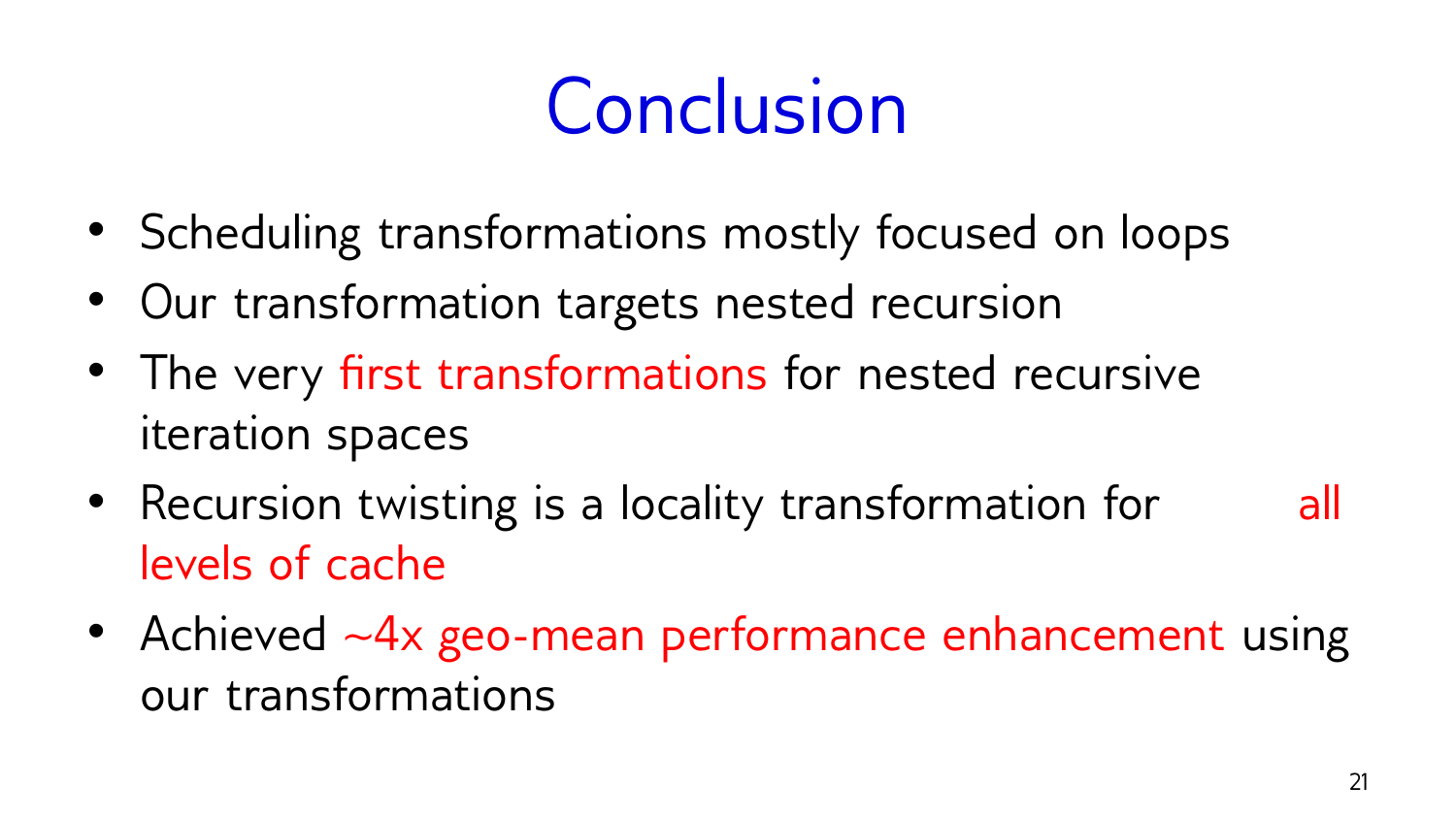

# Conclusion
Scheduling transformations mostly focused on loops
Our transformation targets nested recursion
The very first transformations for nested recursive iteration spaces
Recursion twisting is a locality transformation for         all levels of cache
Achieved ~4x geo-mean performance enhancement using our transformations
21